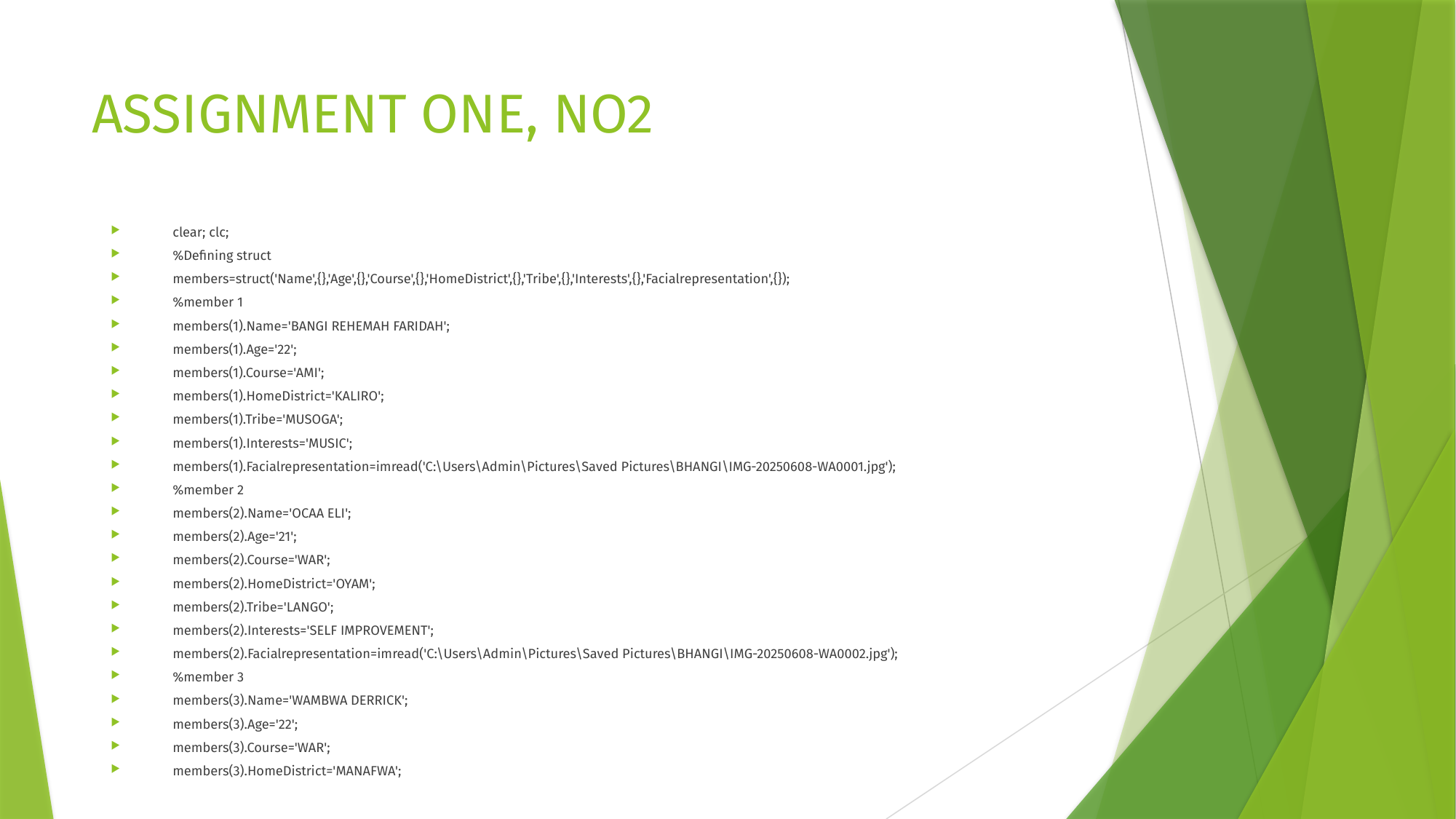

# ASSIGNMENT ONE, NO2
clear; clc;
%Defining struct
members=struct('Name',{},'Age',{},'Course',{},'HomeDistrict',{},'Tribe',{},'Interests',{},'Facialrepresentation',{});
%member 1
members(1).Name='BANGI REHEMAH FARIDAH';
members(1).Age='22';
members(1).Course='AMI';
members(1).HomeDistrict='KALIRO';
members(1).Tribe='MUSOGA';
members(1).Interests='MUSIC';
members(1).Facialrepresentation=imread('C:\Users\Admin\Pictures\Saved Pictures\BHANGI\IMG-20250608-WA0001.jpg');
%member 2
members(2).Name='OCAA ELI';
members(2).Age='21';
members(2).Course='WAR';
members(2).HomeDistrict='OYAM';
members(2).Tribe='LANGO';
members(2).Interests='SELF IMPROVEMENT';
members(2).Facialrepresentation=imread('C:\Users\Admin\Pictures\Saved Pictures\BHANGI\IMG-20250608-WA0002.jpg');
%member 3
members(3).Name='WAMBWA DERRICK';
members(3).Age='22';
members(3).Course='WAR';
members(3).HomeDistrict='MANAFWA';